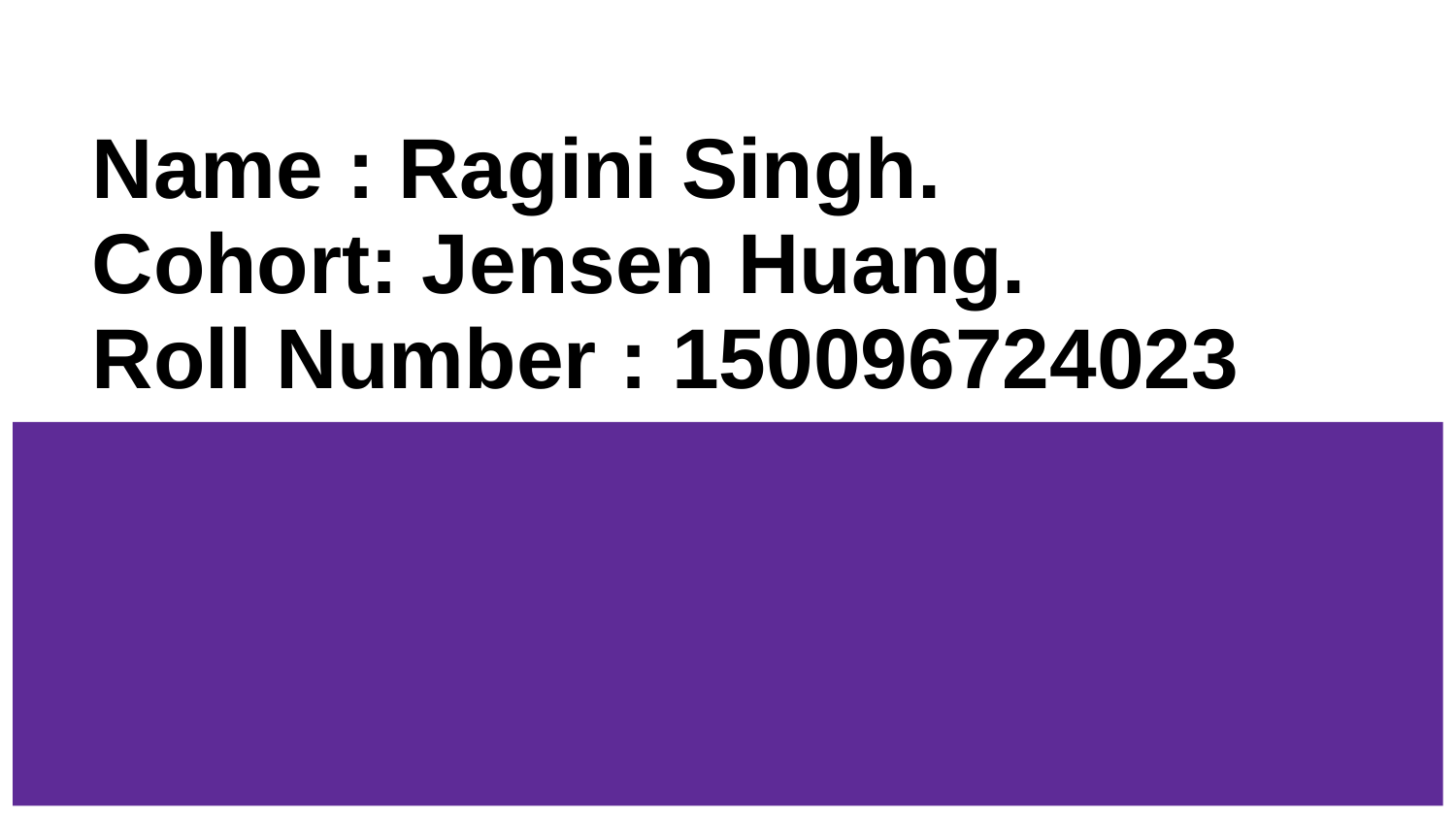

# Name : Ragini Singh.
Cohort: Jensen Huang.
Roll Number : 150096724023